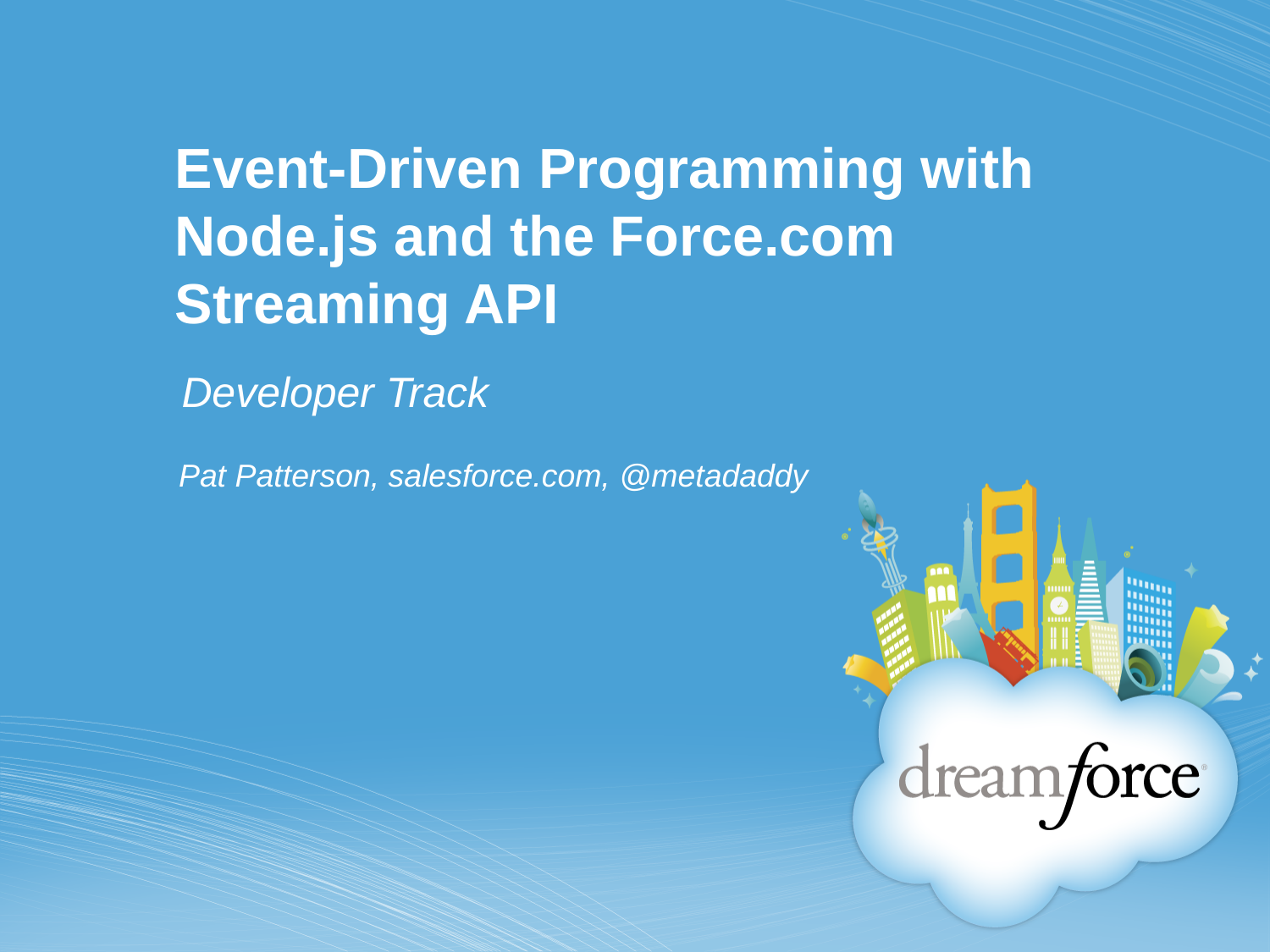

# Event-Driven Programming with Node.js and the Force.com Streaming API
Developer Track
Pat Patterson, salesforce.com, @metadaddy